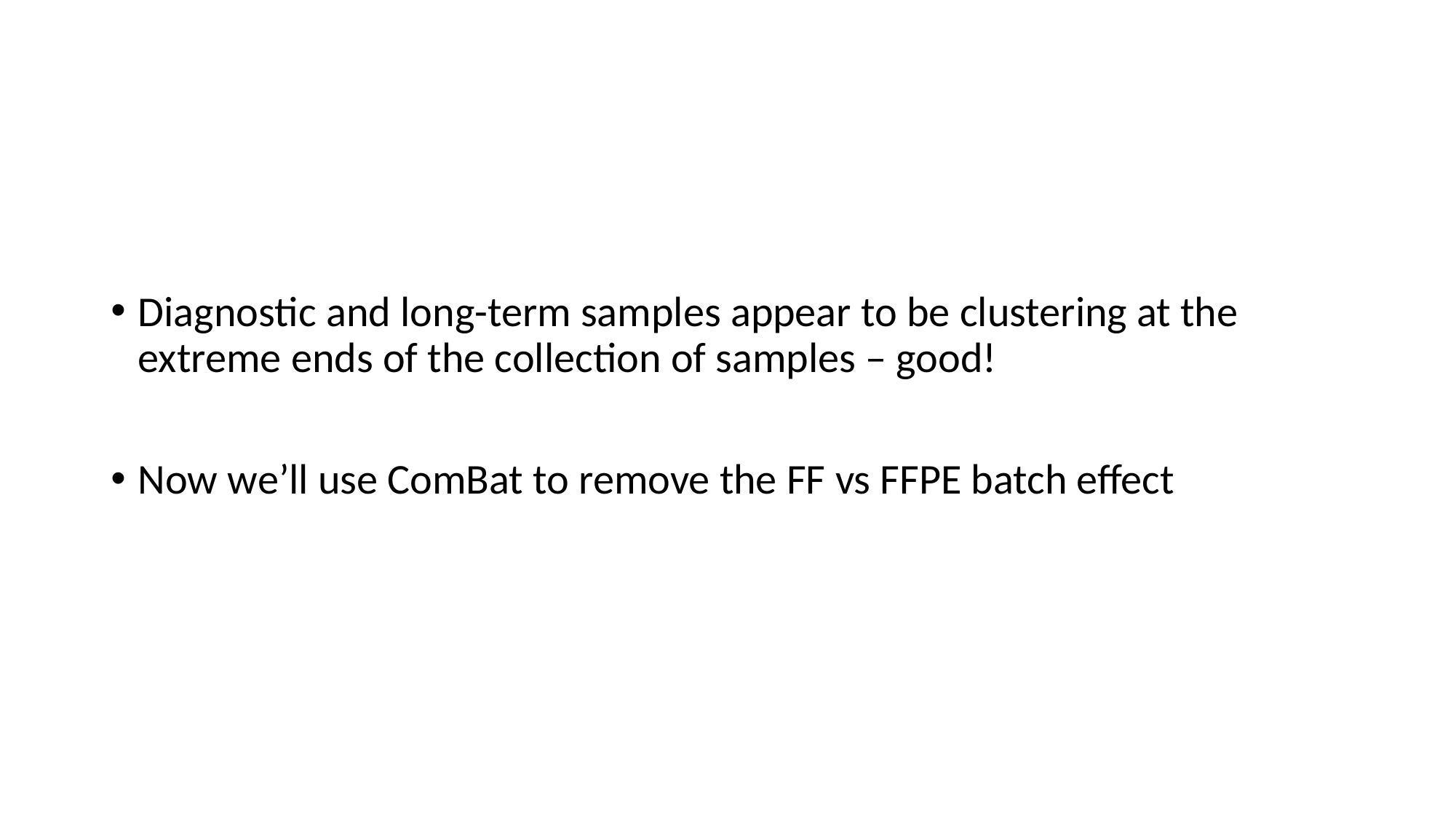

Diagnostic and long-term samples appear to be clustering at the extreme ends of the collection of samples – good!

Now we’ll use ComBat to remove the FF vs FFPE batch effect